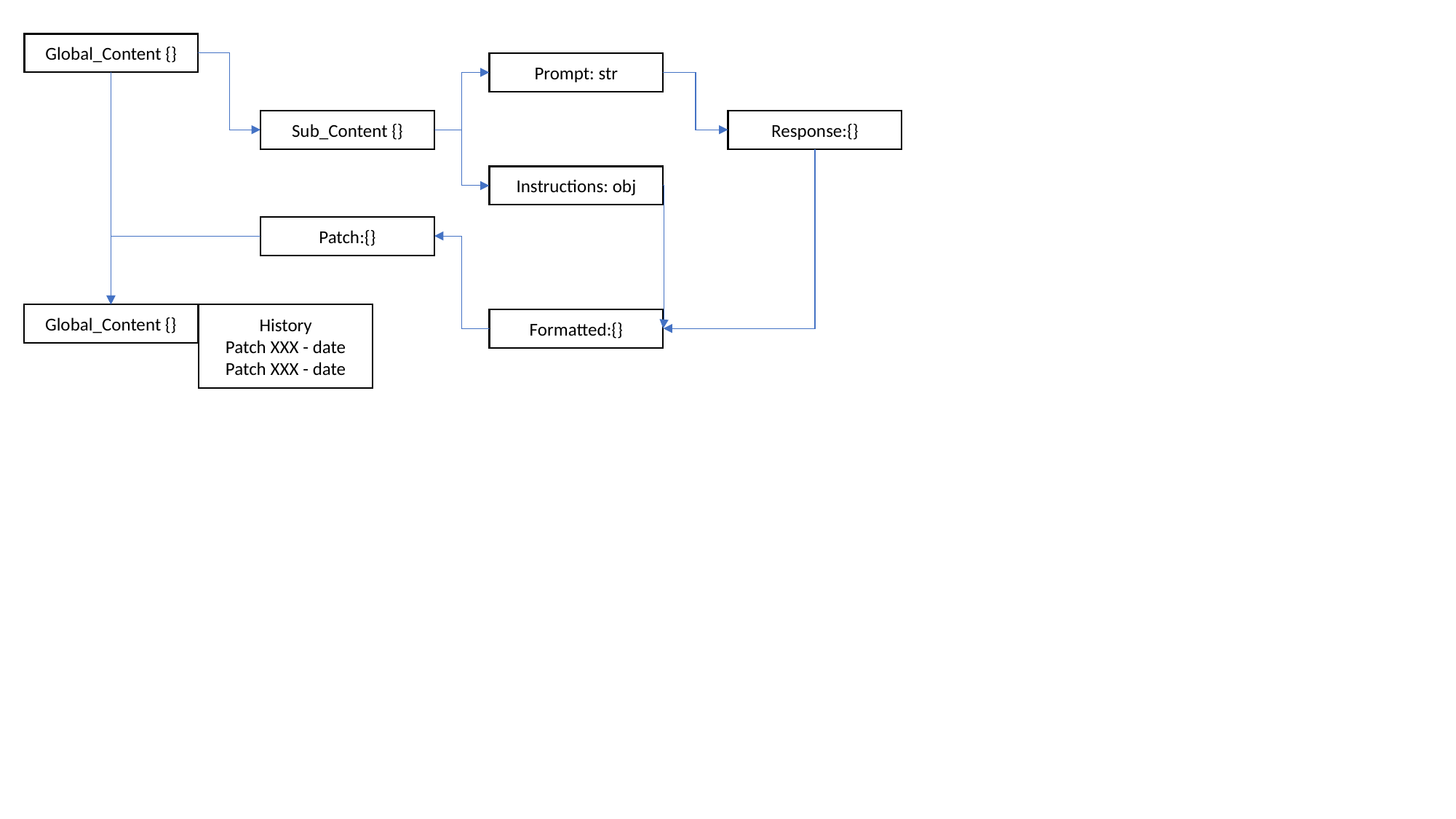

Global_Content {}
Prompt: str
Sub_Content {}
Response:{}
Instructions: obj
Patch:{}
Global_Content {}
History
Patch XXX - date
Patch XXX - date
Formatted:{}